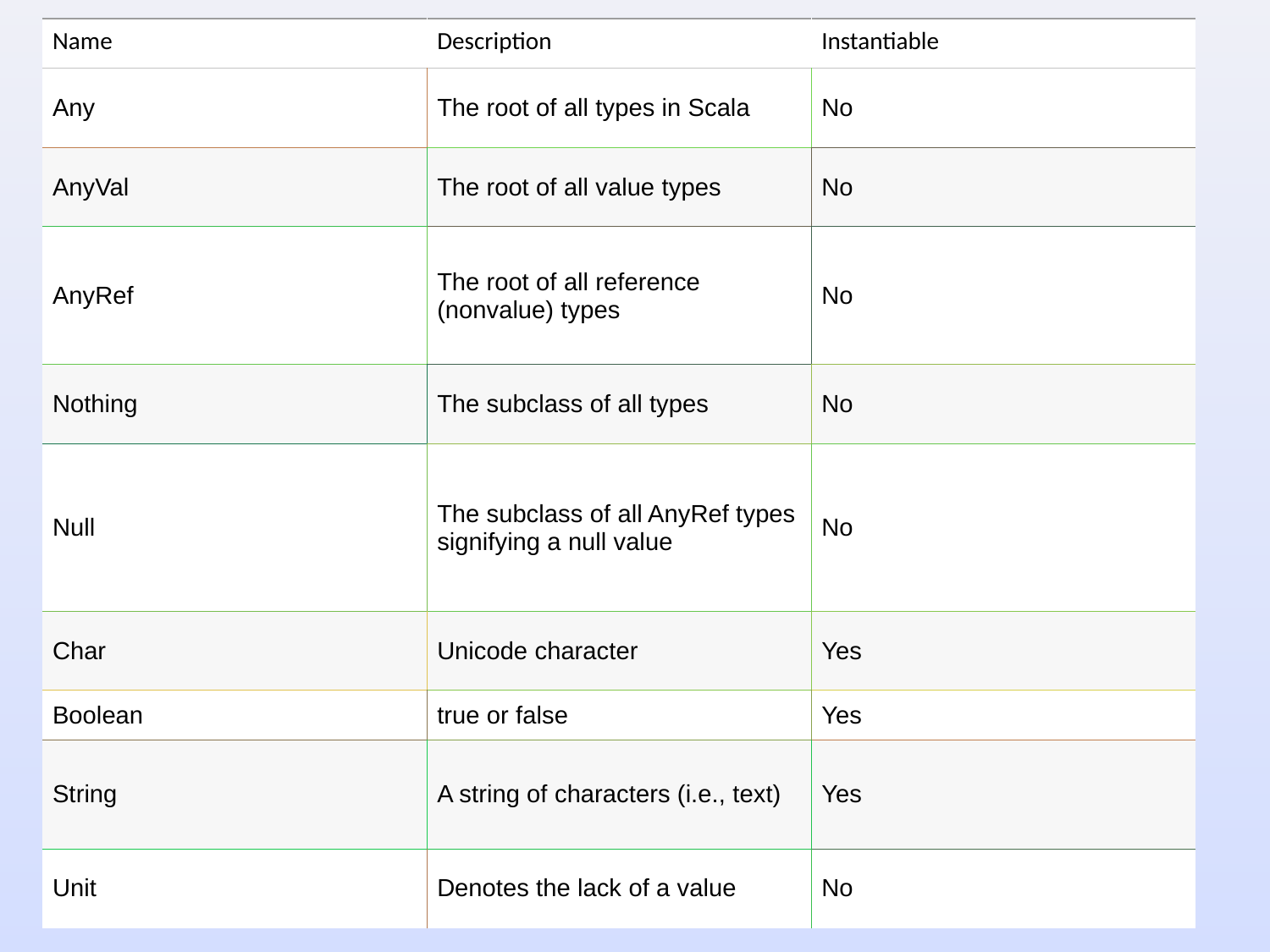

| Name | Description | Instantiable |
| --- | --- | --- |
| Any | The root of all types in Scala | No |
| AnyVal | The root of all value types | No |
| AnyRef | The root of all reference (nonvalue) types | No |
| Nothing | The subclass of all types | No |
| Null | The subclass of all AnyRef types signifying a null value | No |
| Char | Unicode character | Yes |
| Boolean | true or false | Yes |
| String | A string of characters (i.e., text) | Yes |
| Unit | Denotes the lack of a value | No |